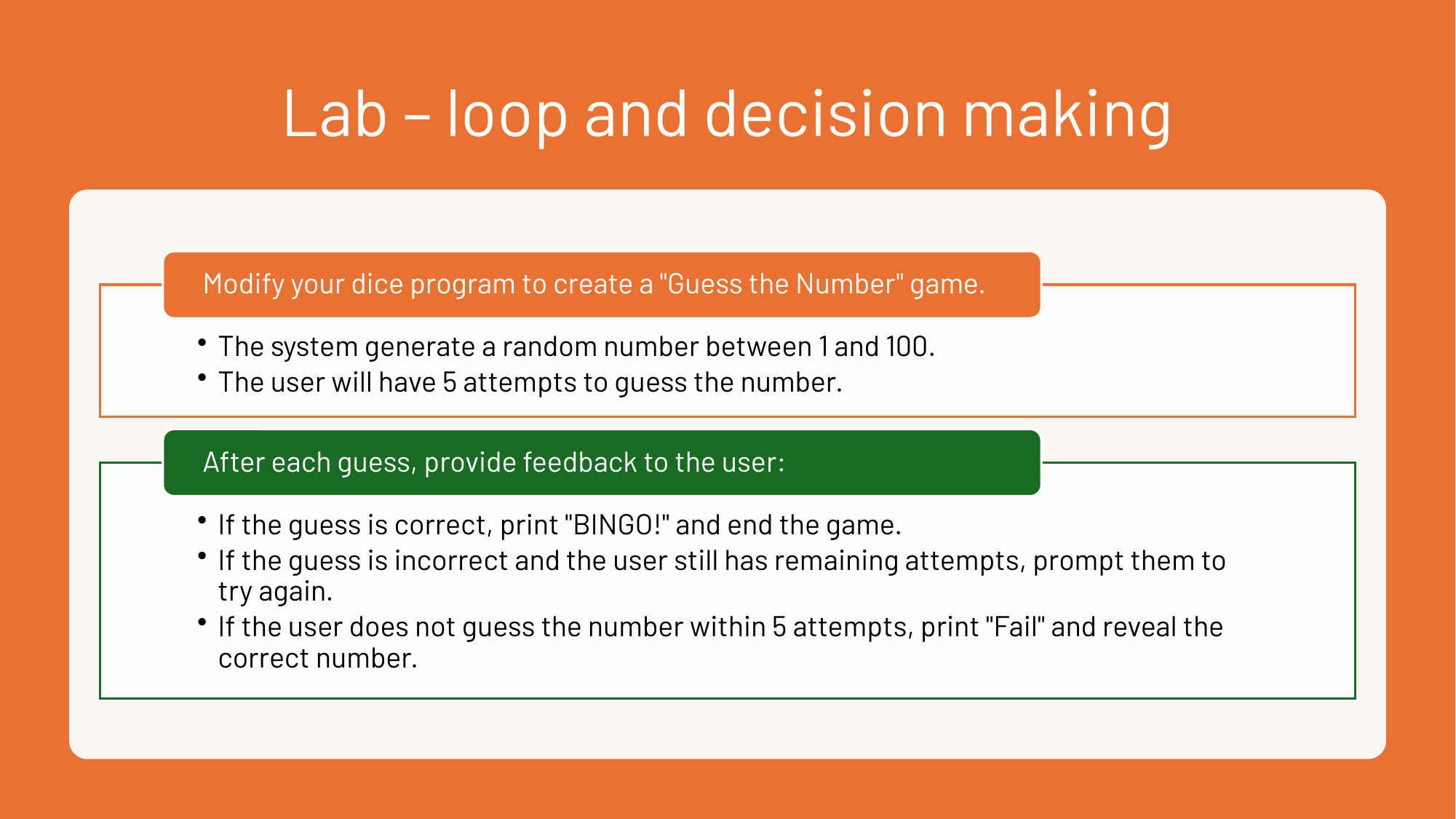

# Lab – loop and decision making

The system generate a random number between 1 and 100.
The user will have 5 attempts to guess the number.
Modify your dice program to create a "Guess the Number" game.
If the guess is correct, print "BINGO!" and end the game.
If the guess is incorrect and the user still has remaining attempts, prompt them to try again.
If the user does not guess the number within 5 attempts, print "Fail" and reveal the correct number.
After each guess, provide feedback to the user: